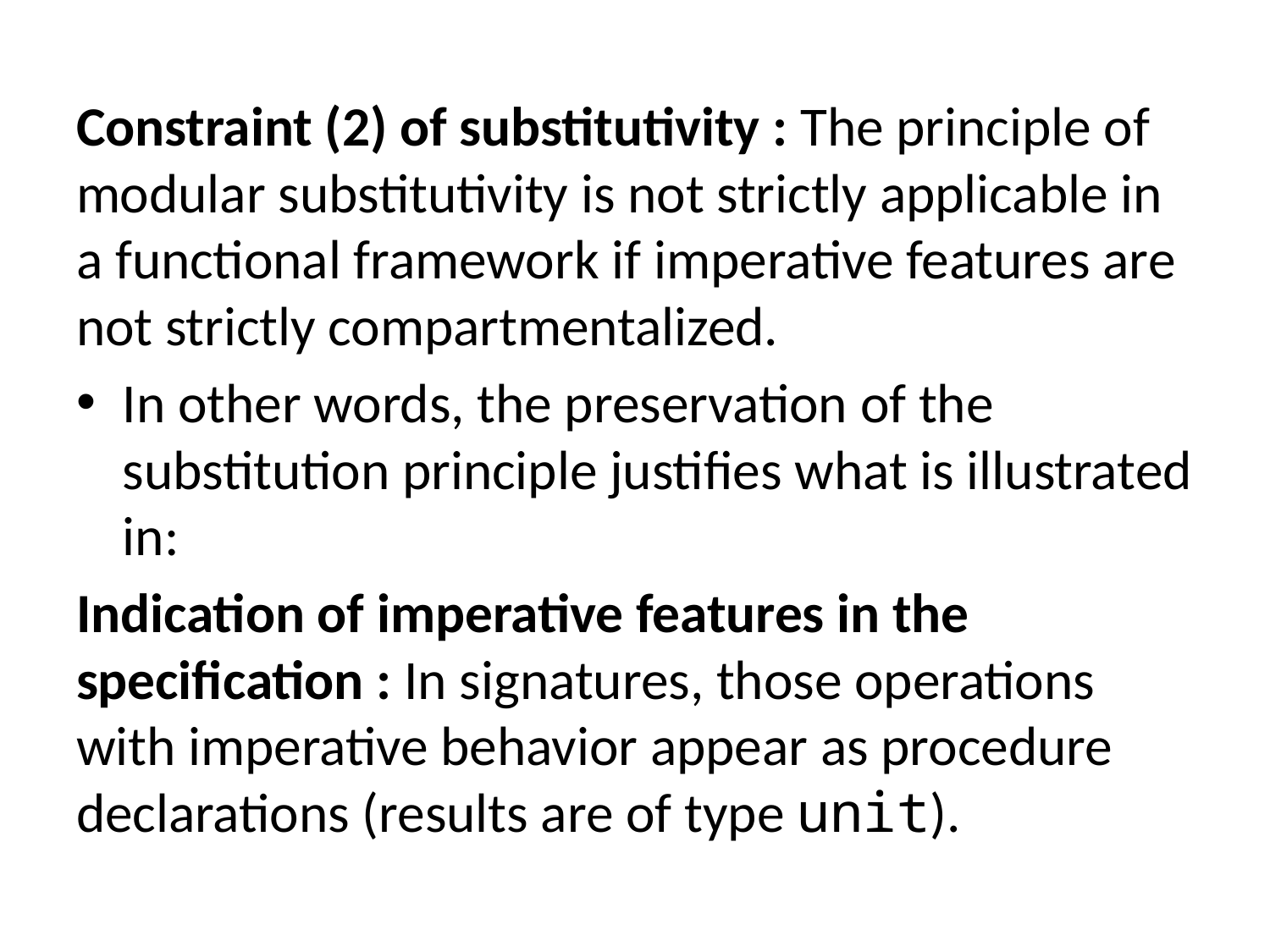

Constraint (2) of substitutivity : The principle of modular substitutivity is not strictly applicable in a functional framework if imperative features are not strictly compartmentalized.
In other words, the preservation of the substitution principle justifies what is illustrated in:
Indication of imperative features in the specification : In signatures, those operations with imperative behavior appear as procedure declarations (results are of type unit).